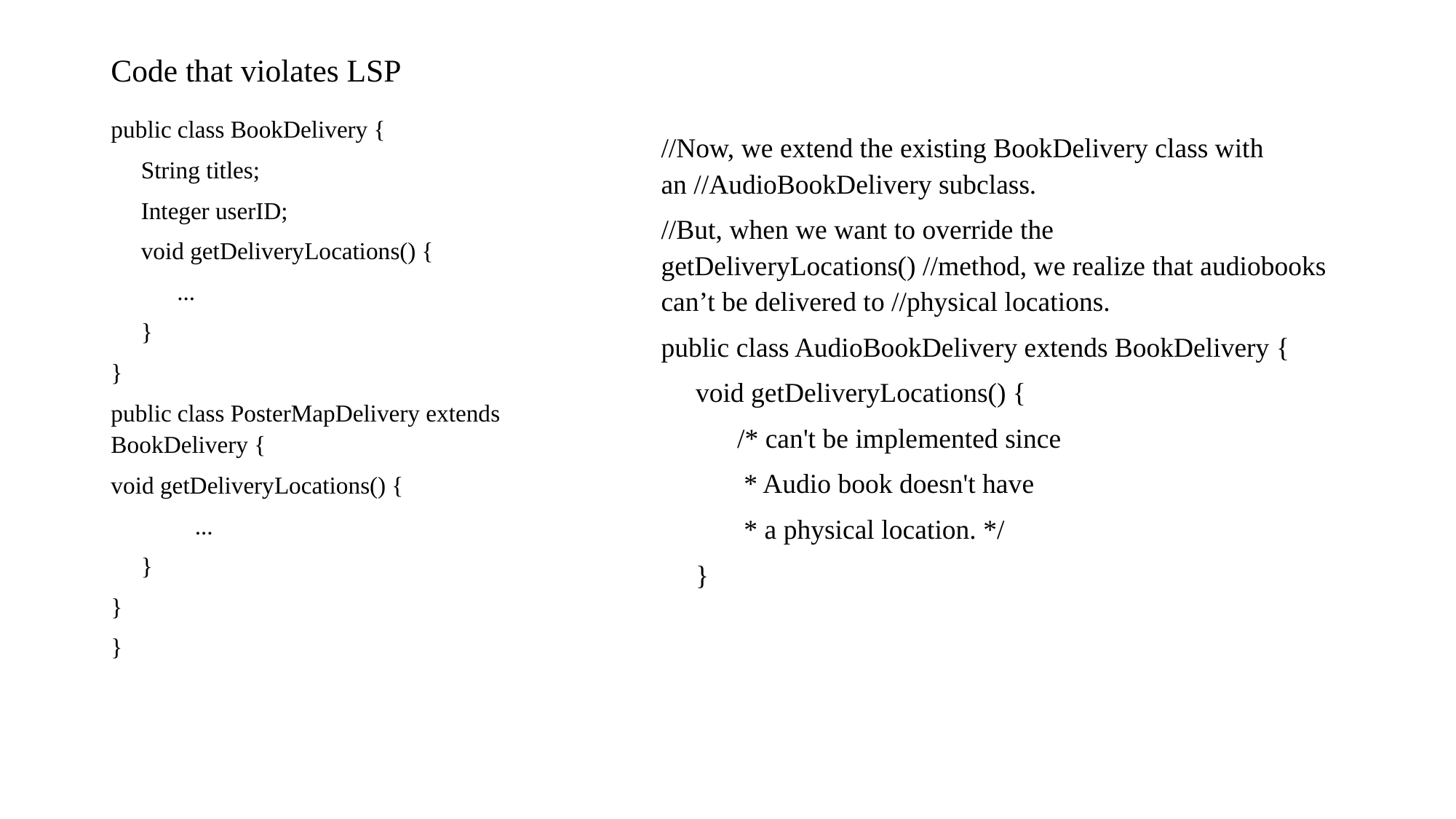

# Code that violates LSP
public class BookDelivery {
     String titles;
     Integer userID;
     void getDeliveryLocations() {
           ...
     }
}
public class PosterMapDelivery extends BookDelivery {
void getDeliveryLocations() {
              ...
     }
}
}
//Now, we extend the existing BookDelivery class with an //AudioBookDelivery subclass.
//But, when we want to override the getDeliveryLocations() //method, we realize that audiobooks can’t be delivered to //physical locations.
public class AudioBookDelivery extends BookDelivery {
     void getDeliveryLocations() {
           /* can't be implemented since
            * Audio book doesn't have
            * a physical location. */
     }